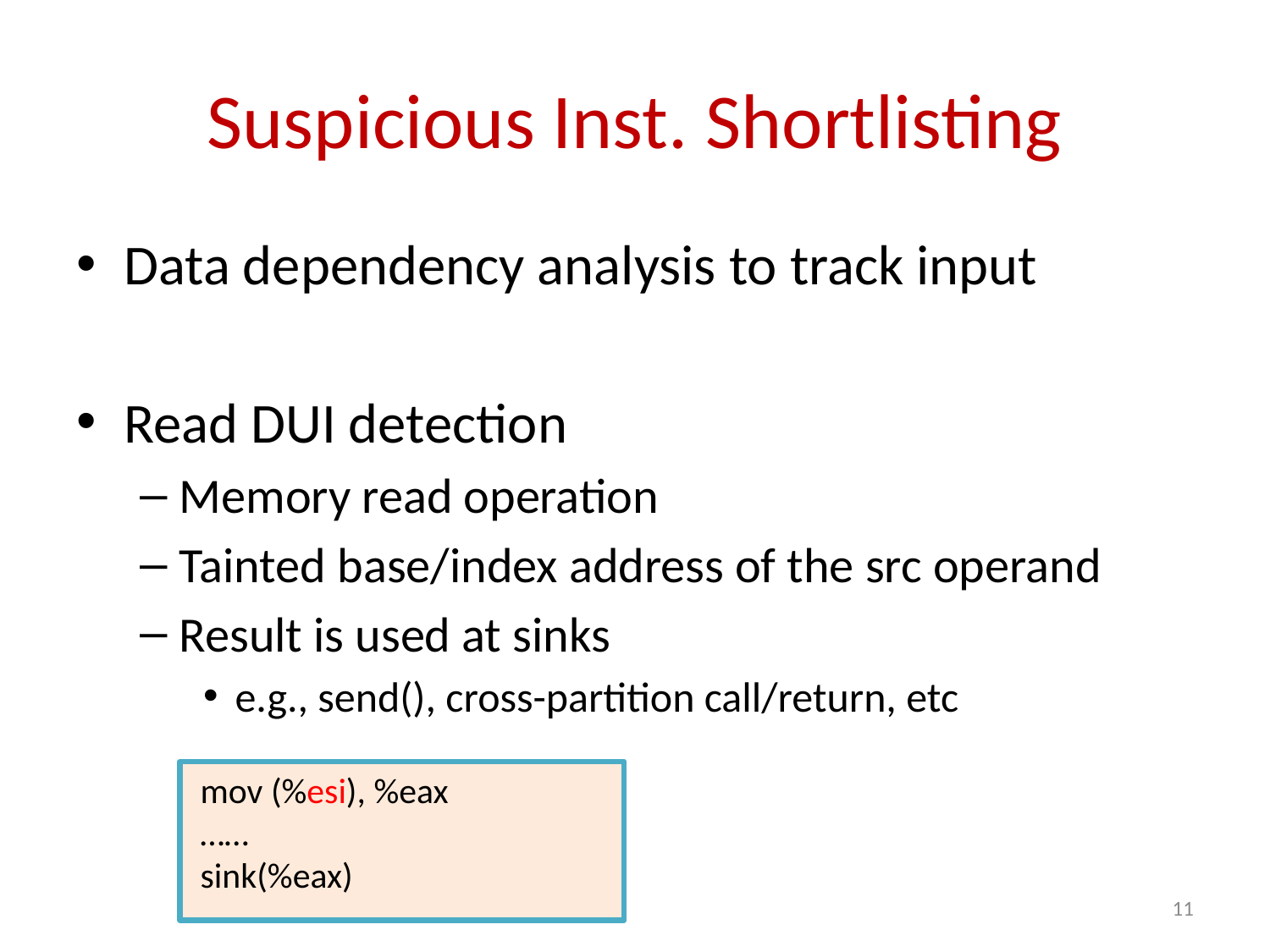

# Suspicious Inst. Shortlisting
Data dependency analysis to track input

Read DUI detection
Memory read operation
Tainted base/index address of the src operand
Result is used at sinks
e.g., send(), cross-partition call/return, etc
 mov (%esi), %eax
 ……
 sink(%eax)
11